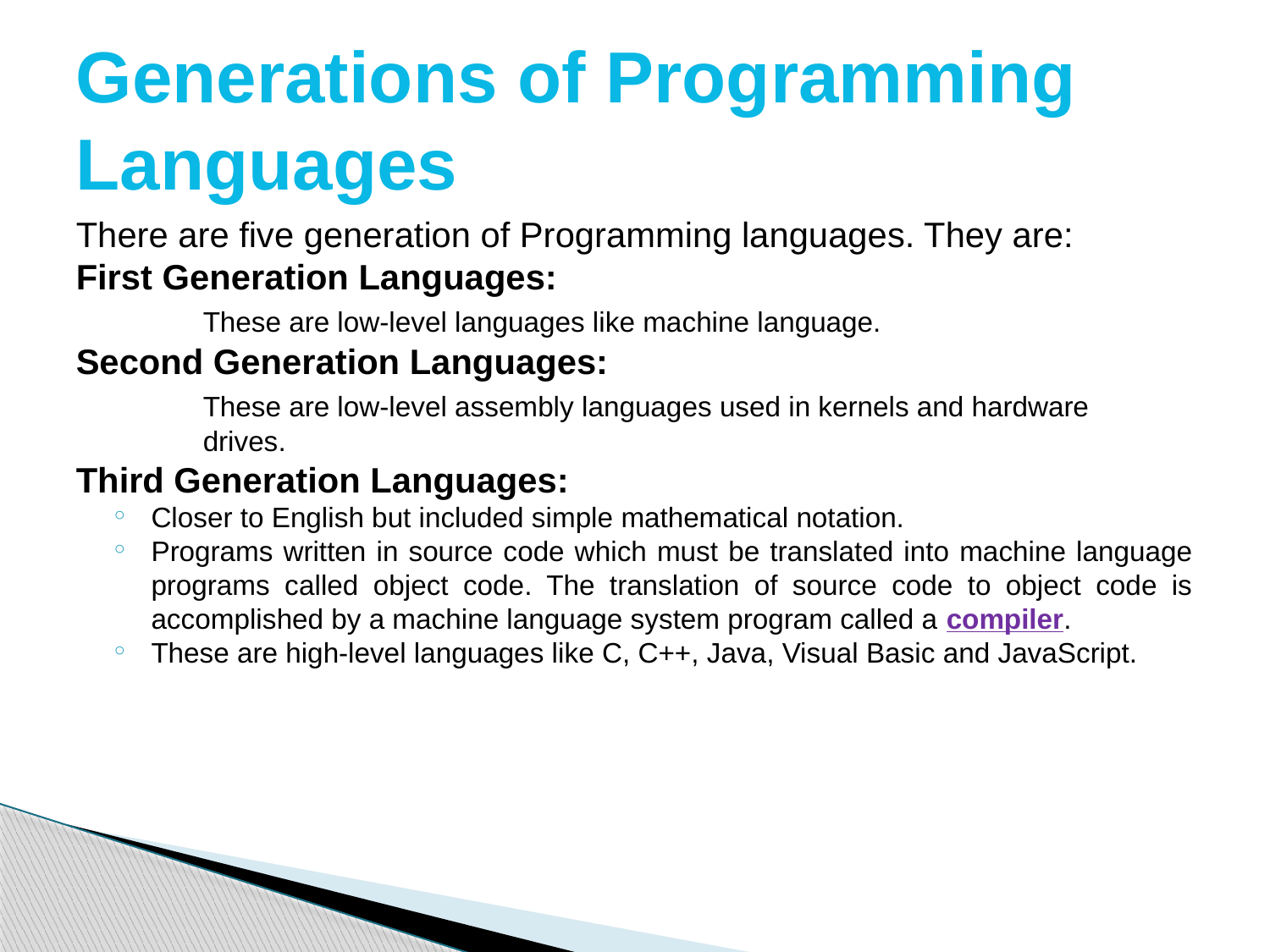

# Generations of Programming Languages
There are five generation of Programming languages. They are:
First Generation Languages:
	These are low-level languages like machine language.
Second Generation Languages:
	These are low-level assembly languages used in kernels and hardware 	drives.
Third Generation Languages:
Closer to English but included simple mathematical notation.
Programs written in source code which must be translated into machine language programs called object code. The translation of source code to object code is accomplished by a machine language system program called a compiler.
These are high-level languages like C, C++, Java, Visual Basic and JavaScript.